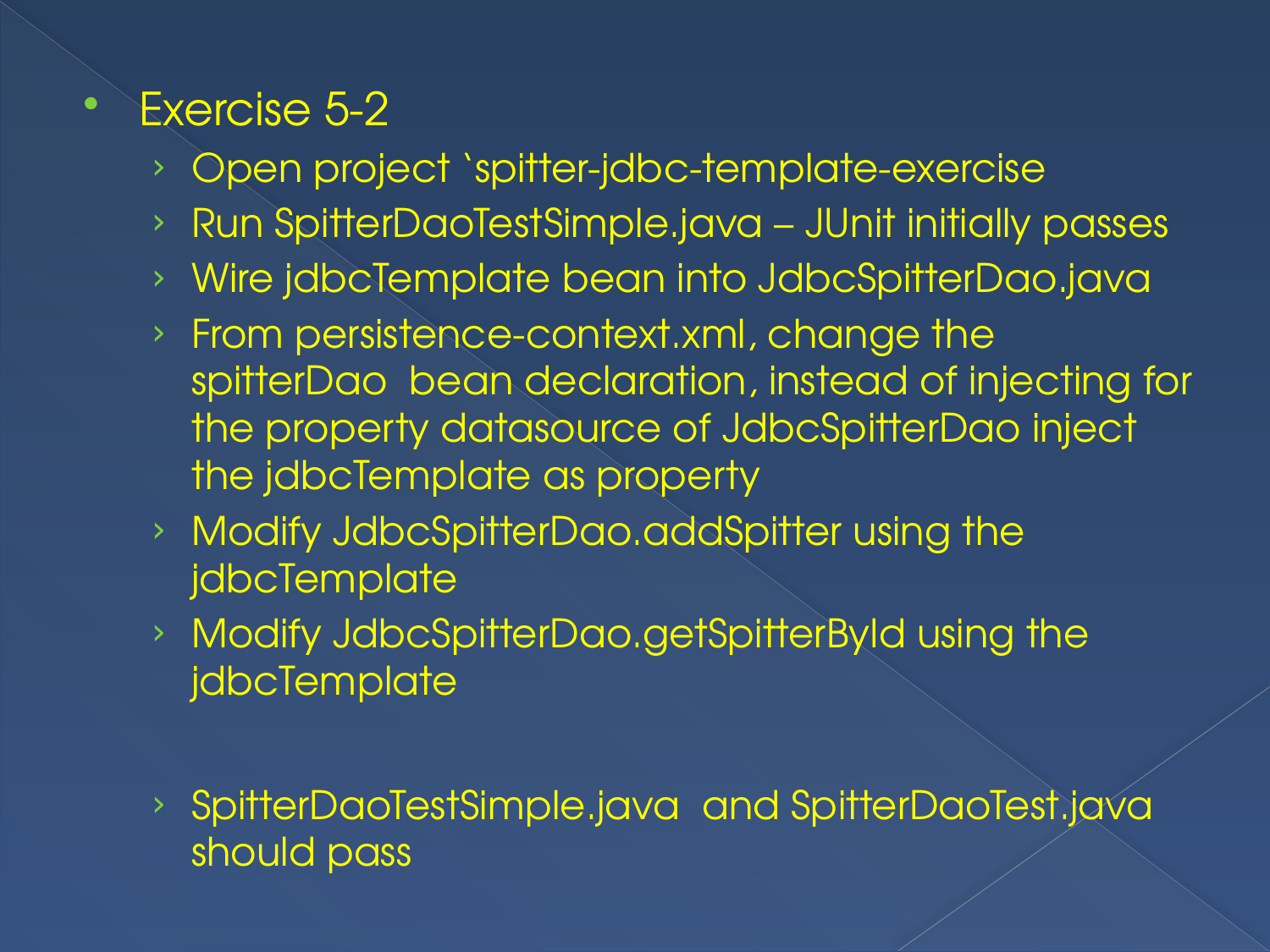

Exercise 5-2
Open project ‘spitter-jdbc-template-exercise
Run SpitterDaoTestSimple.java – JUnit initially passes
Wire jdbcTemplate bean into JdbcSpitterDao.java
From persistence-context.xml, change the spitterDao  bean declaration, instead of injecting for the property datasource of JdbcSpitterDao inject the jdbcTemplate as property
Modify JdbcSpitterDao.addSpitter using the jdbcTemplate
Modify JdbcSpitterDao.getSpitterById using the jdbcTemplate

SpitterDaoTestSimple.java  and SpitterDaoTest.java should pass